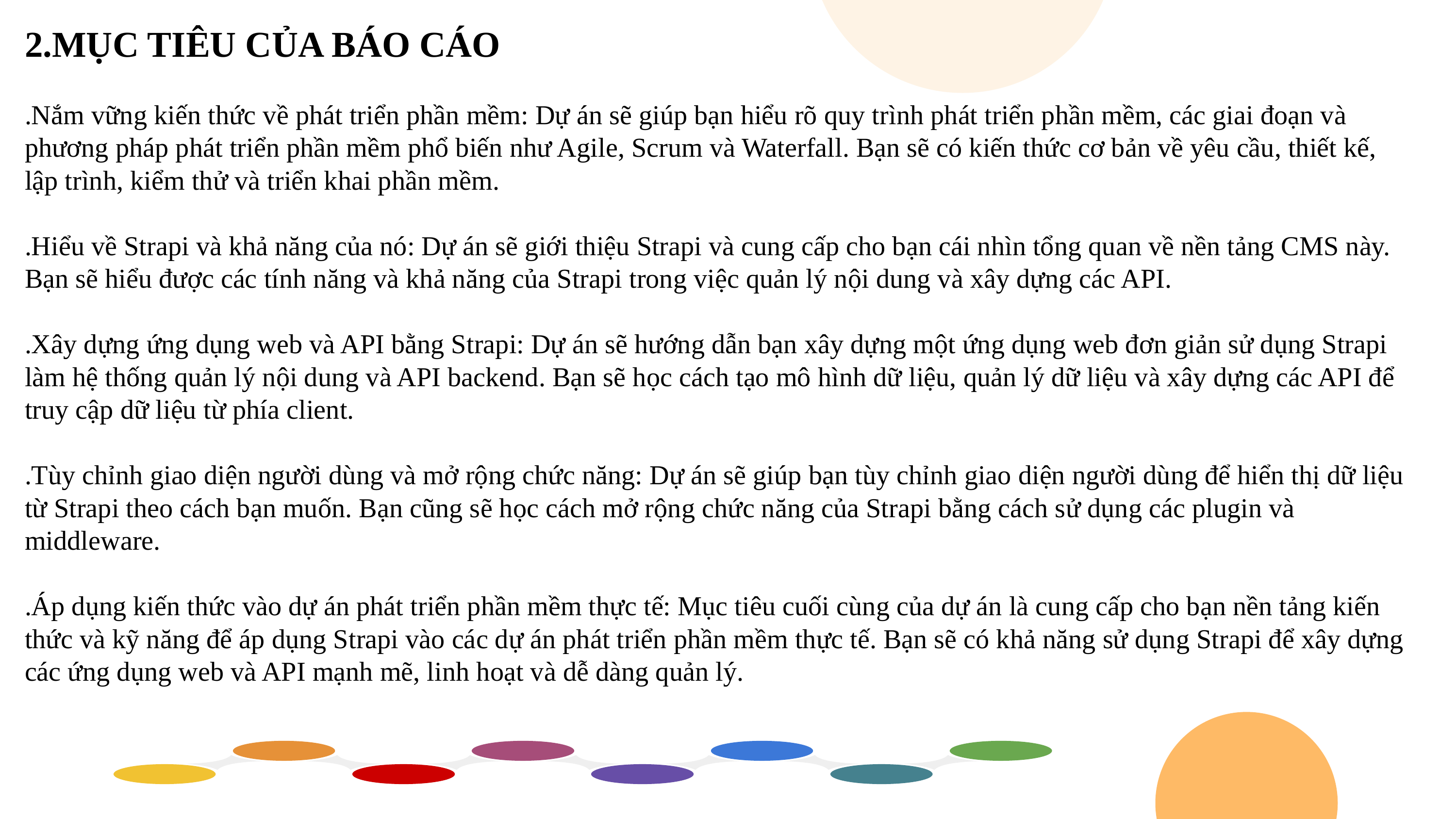

2.MỤC TIÊU CỦA BÁO CÁO

.Nắm vững kiến thức về phát triển phần mềm: Dự án sẽ giúp bạn hiểu rõ quy trình phát triển phần mềm, các giai đoạn và phương pháp phát triển phần mềm phổ biến như Agile, Scrum và Waterfall. Bạn sẽ có kiến thức cơ bản về yêu cầu, thiết kế, lập trình, kiểm thử và triển khai phần mềm.

.Hiểu về Strapi và khả năng của nó: Dự án sẽ giới thiệu Strapi và cung cấp cho bạn cái nhìn tổng quan về nền tảng CMS này. Bạn sẽ hiểu được các tính năng và khả năng của Strapi trong việc quản lý nội dung và xây dựng các API.

.Xây dựng ứng dụng web và API bằng Strapi: Dự án sẽ hướng dẫn bạn xây dựng một ứng dụng web đơn giản sử dụng Strapi làm hệ thống quản lý nội dung và API backend. Bạn sẽ học cách tạo mô hình dữ liệu, quản lý dữ liệu và xây dựng các API để truy cập dữ liệu từ phía client.

.Tùy chỉnh giao diện người dùng và mở rộng chức năng: Dự án sẽ giúp bạn tùy chỉnh giao diện người dùng để hiển thị dữ liệu từ Strapi theo cách bạn muốn. Bạn cũng sẽ học cách mở rộng chức năng của Strapi bằng cách sử dụng các plugin và middleware.

.Áp dụng kiến thức vào dự án phát triển phần mềm thực tế: Mục tiêu cuối cùng của dự án là cung cấp cho bạn nền tảng kiến thức và kỹ năng để áp dụng Strapi vào các dự án phát triển phần mềm thực tế. Bạn sẽ có khả năng sử dụng Strapi để xây dựng các ứng dụng web và API mạnh mẽ, linh hoạt và dễ dàng quản lý.